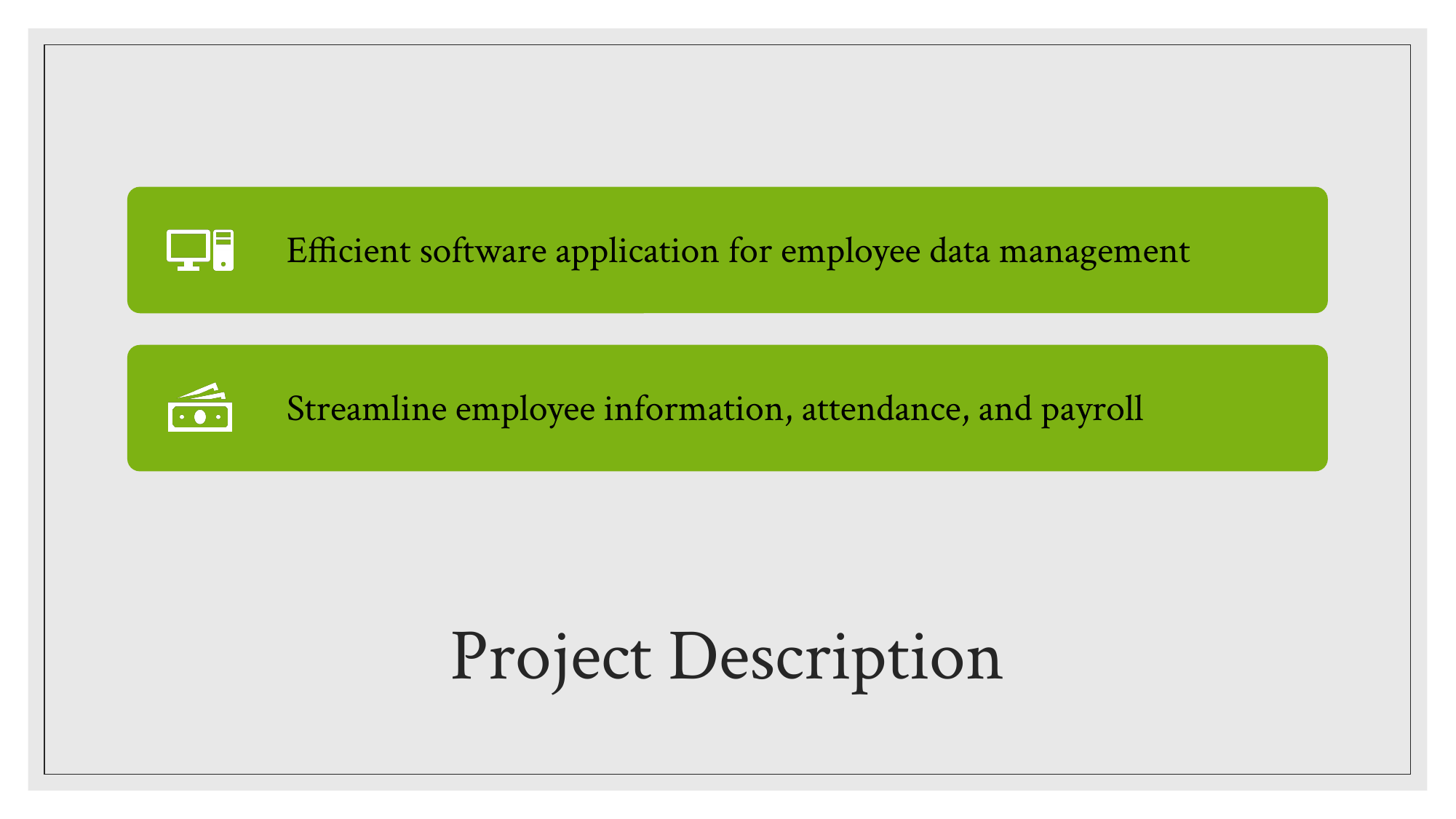

Efficient software application for employee data management
Streamline employee information, attendance, and payroll
# Project Description